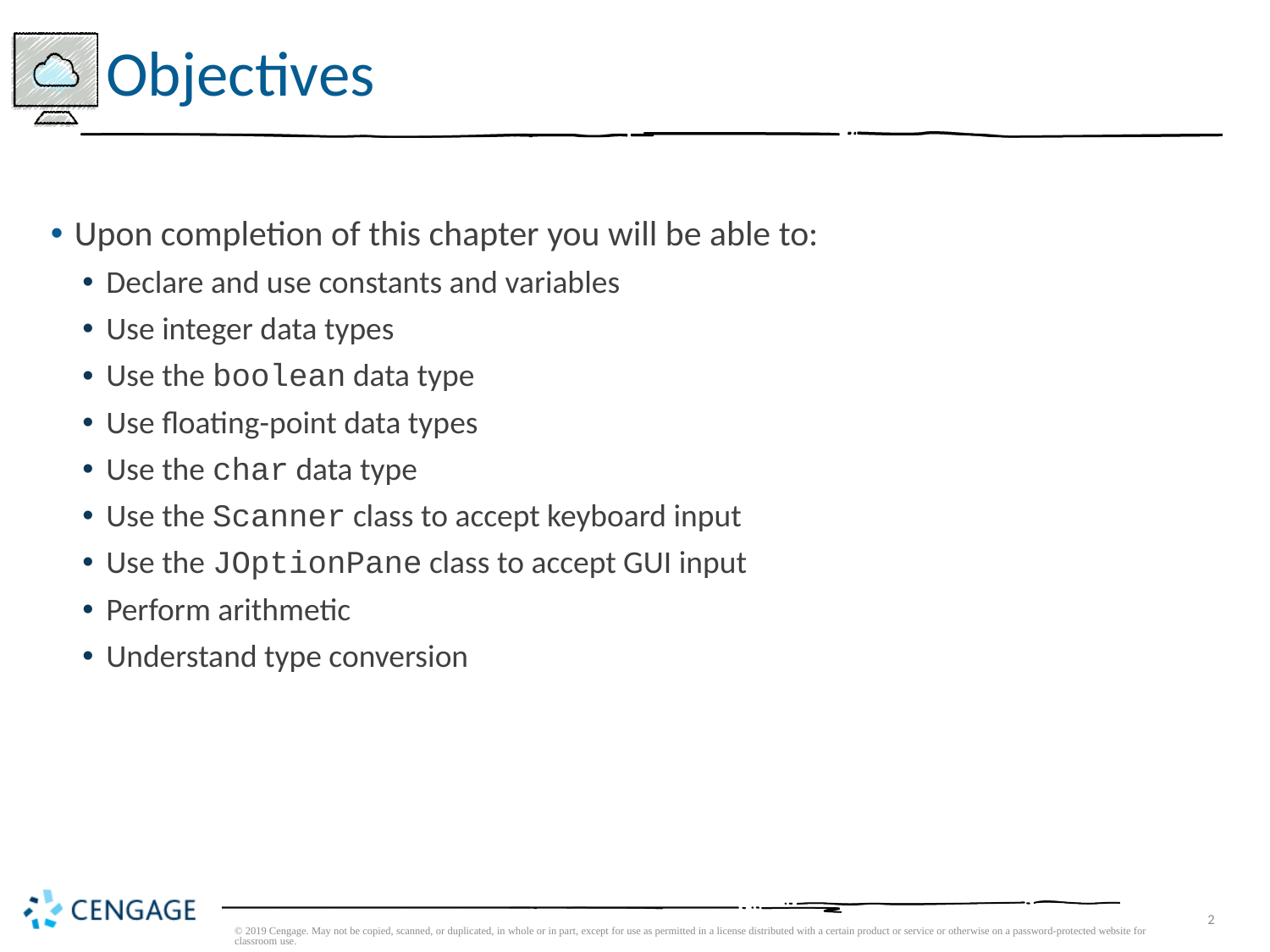

# Objectives
Upon completion of this chapter you will be able to:
Declare and use constants and variables
Use integer data types
Use the boolean data type
Use floating-point data types
Use the char data type
Use the Scanner class to accept keyboard input
Use the JOptionPane class to accept GUI input
Perform arithmetic
Understand type conversion

© 2019 Cengage. May not be copied, scanned, or duplicated, in whole or in part, except for use as permitted in a license distributed with a certain product or service or otherwise on a password-protected website for classroom use.